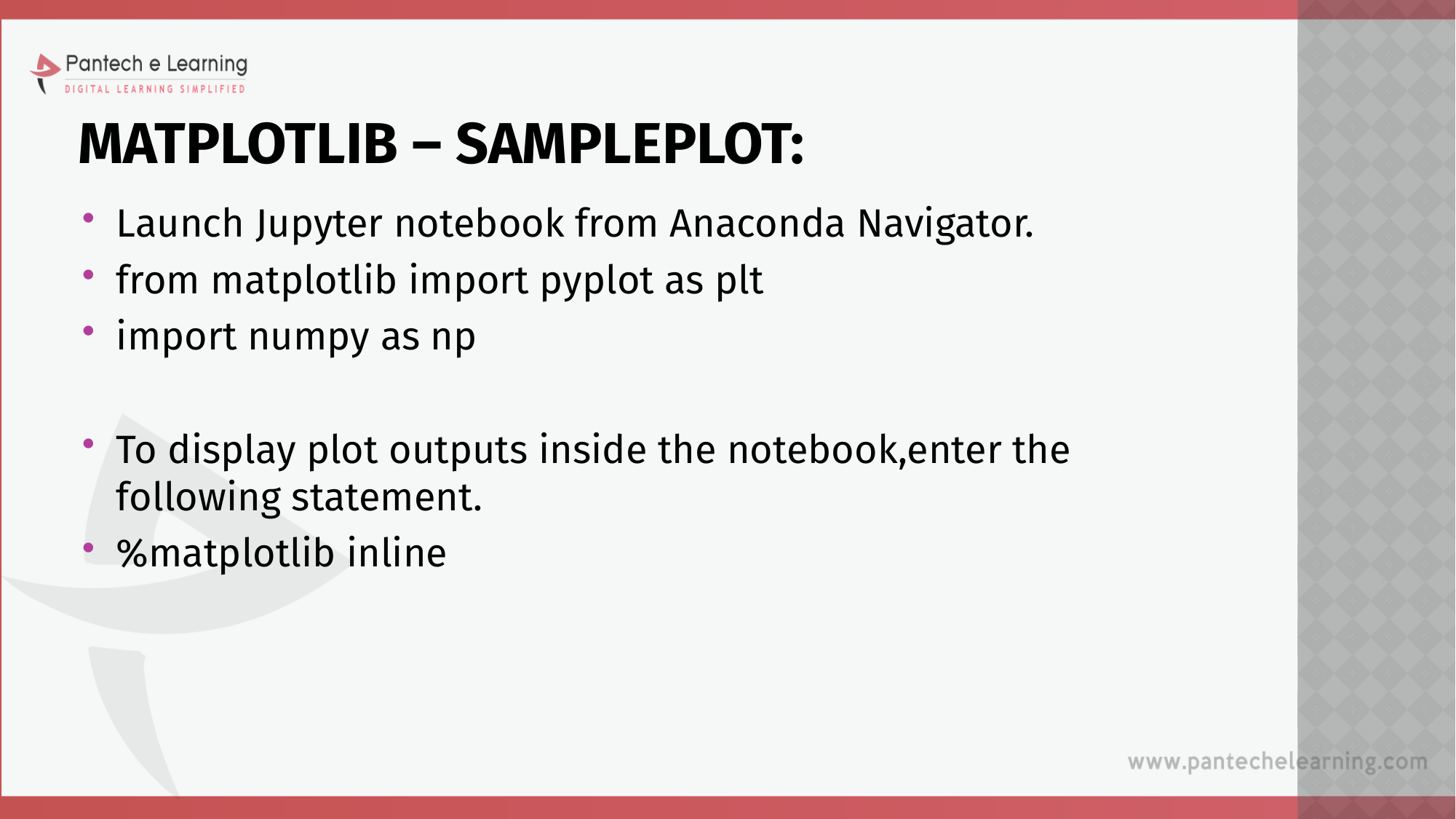

# MATPLOTLIB – SAMPLEPLOT:
Launch Jupyter notebook from Anaconda Navigator.
from matplotlib import pyplot as plt
import numpy as np

To display plot outputs inside the notebook,enter the following statement.
%matplotlib inline